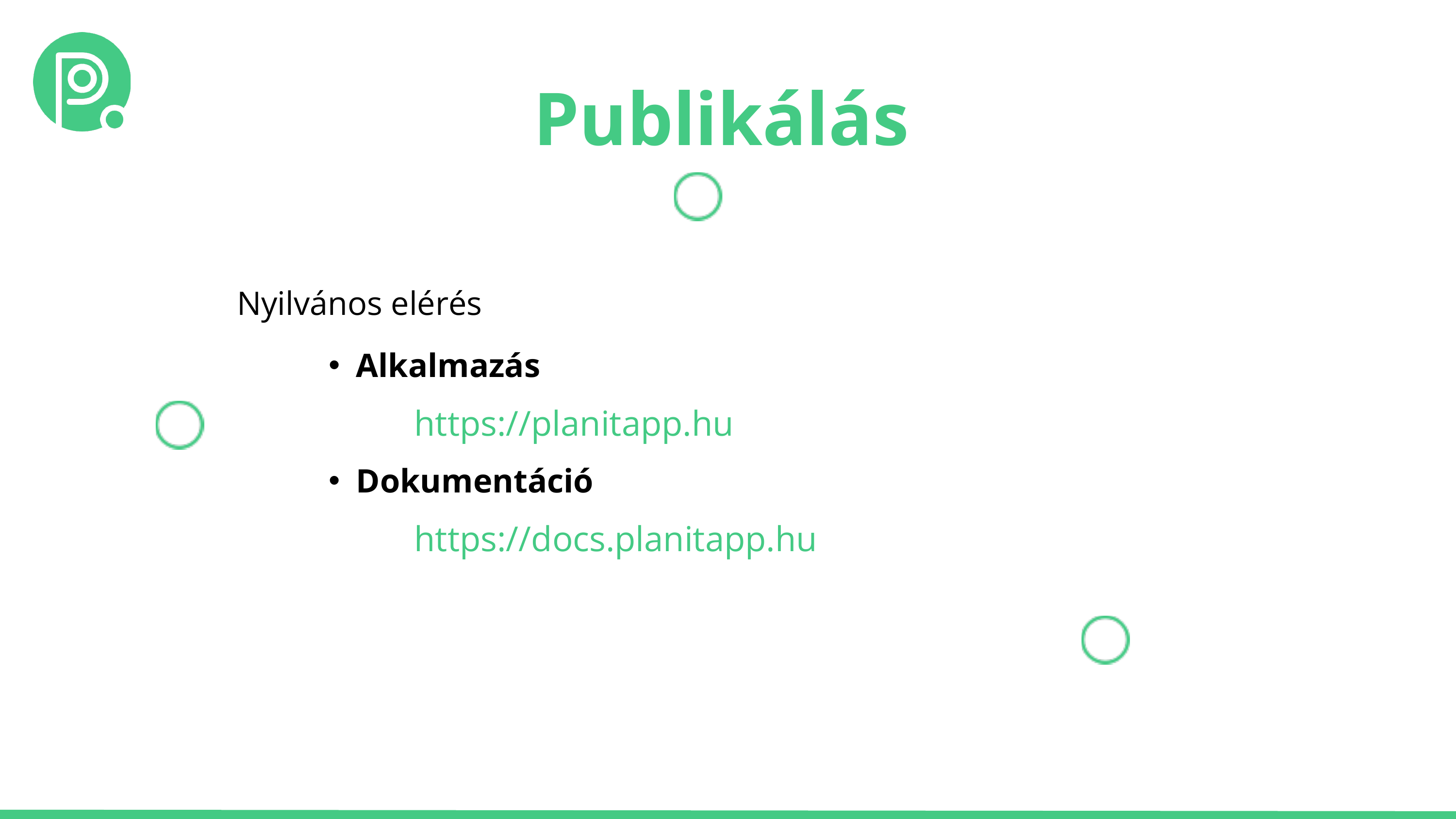

Publikálás

Nyilvános elérés
Alkalmazás
https://planitapp.hu

Dokumentáció
https://docs.planitapp.hu